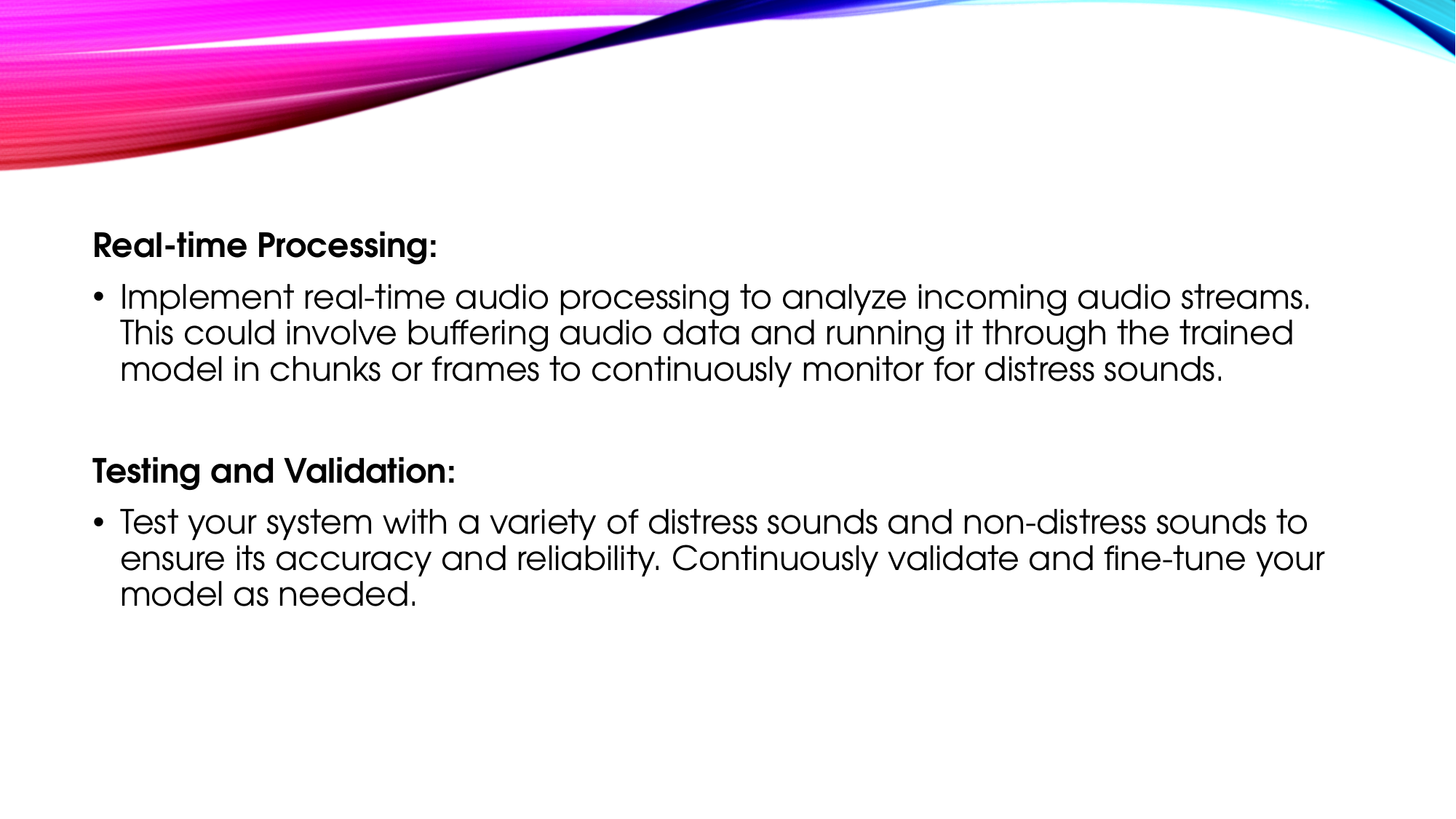

#

Real-time Processing:
Implement real-time audio processing to analyze incoming audio streams. This could involve buffering audio data and running it through the trained model in chunks or frames to continuously monitor for distress sounds.

Testing and Validation:
Test your system with a variety of distress sounds and non-distress sounds to ensure its accuracy and reliability. Continuously validate and fine-tune your model as needed.